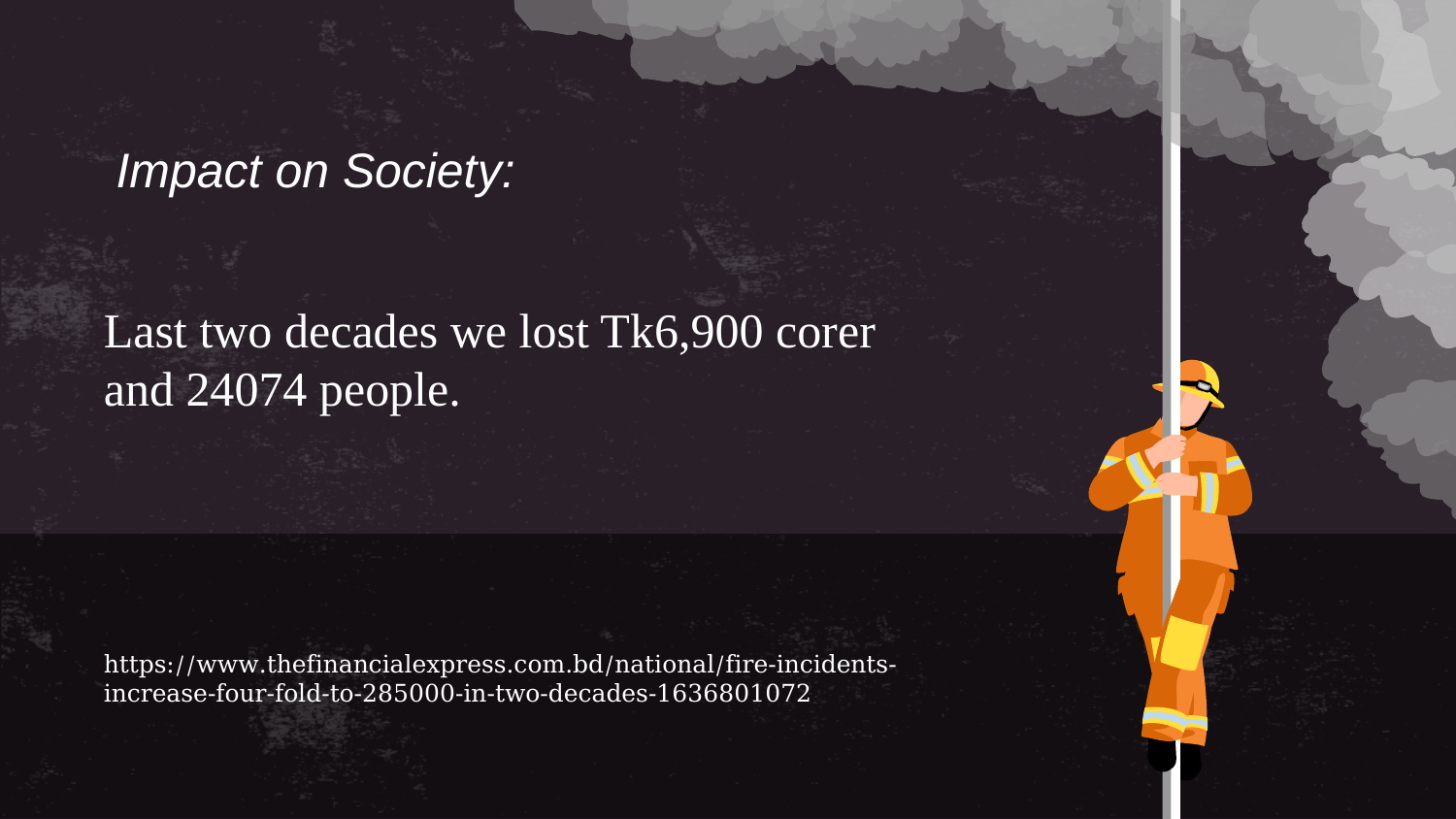

# Impact on Society:
Last two decades we lost Tk6,900 corer and 24074 people.

https://www.thefinancialexpress.com.bd/national/fire-incidents-increase-four-fold-to-285000-in-two-decades-1636801072